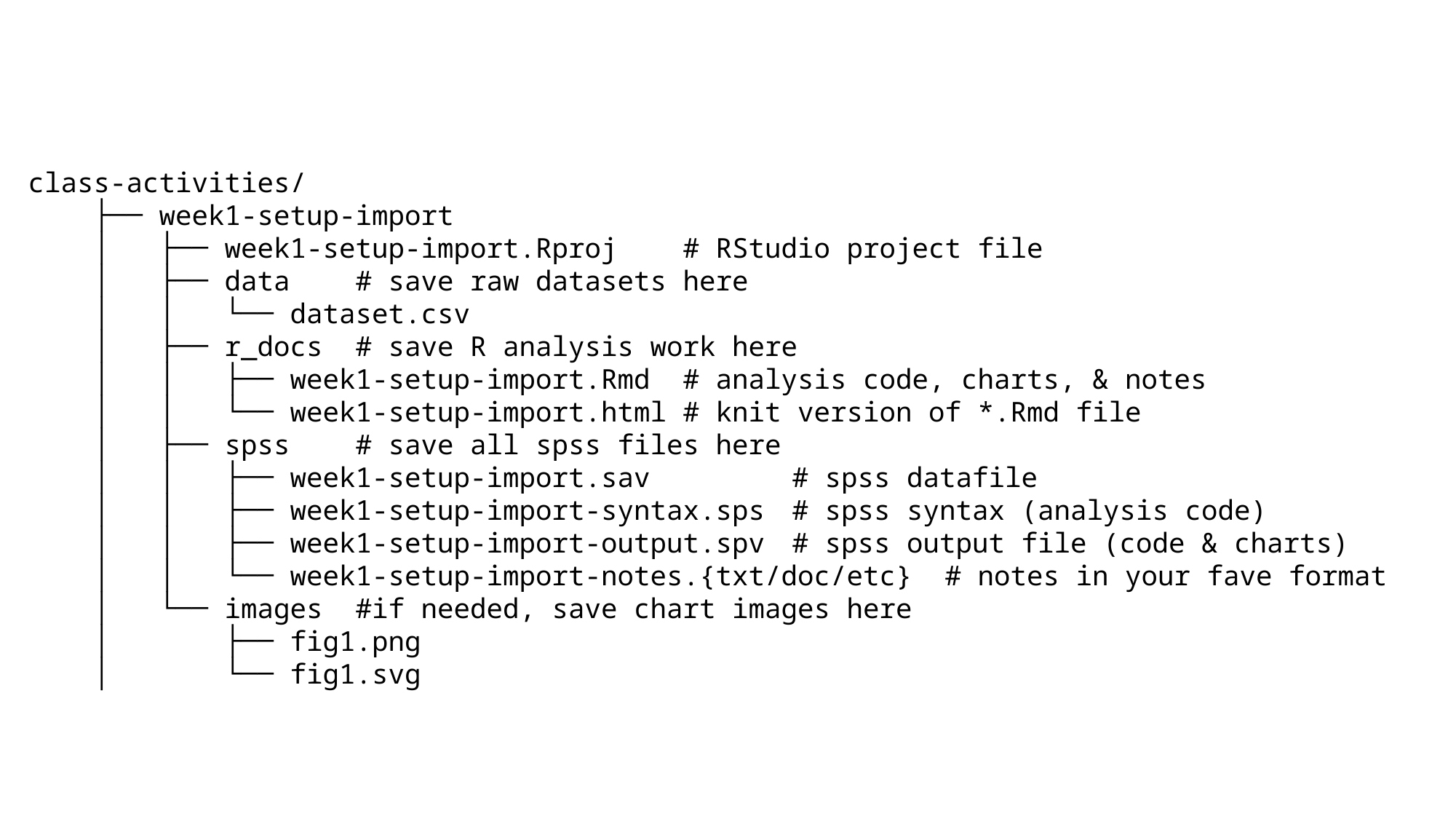

class-activities/
    ├── week1-setup-import
    │   ├── week1-setup-import.Rproj	# RStudio project file
    │   ├── data	# save raw datasets here
    │   │   └── dataset.csv
    │   ├── r_docs	# save R analysis work here
    │   │   ├── week1-setup-import.Rmd	# analysis code, charts, & notes
    │   │   └── week1-setup-import.html # knit version of *.Rmd file
    │   ├── spss	# save all spss files here
    │   │   ├── week1-setup-import.sav 		# spss datafile
    │   │   ├── week1-setup-import-syntax.sps	# spss syntax (analysis code)
    │   │   ├── week1-setup-import-output.spv	# spss output file (code & charts)
    │   │   └── week1-setup-import-notes.{txt/doc/etc}  # notes in your fave format
    │   └── images	#if needed, save chart images here
    │       ├── fig1.png
    │       └── fig1.svg